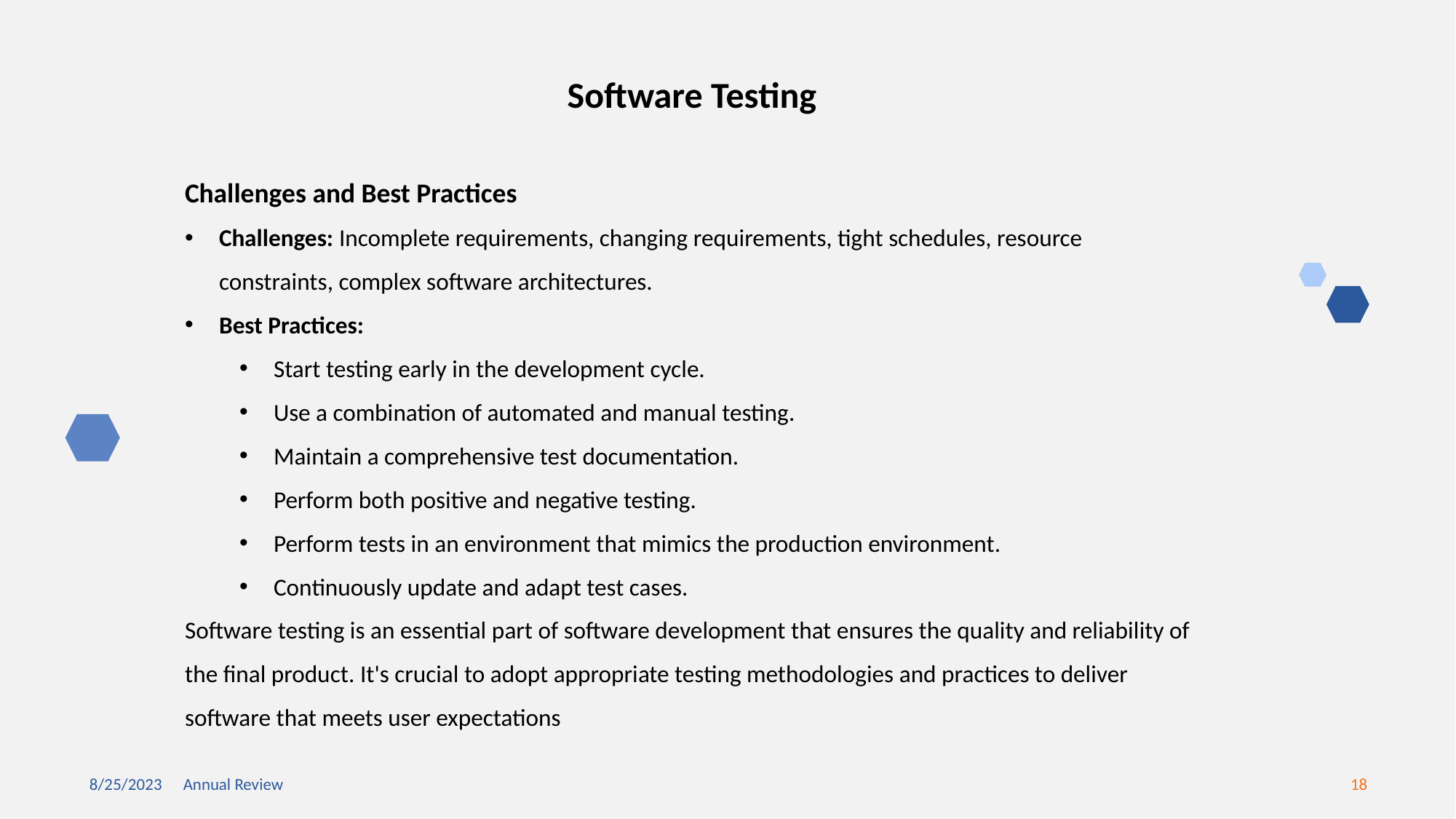

Software Testing
Challenges and Best Practices
Challenges: Incomplete requirements, changing requirements, tight schedules, resource constraints, complex software architectures.
Best Practices:
Start testing early in the development cycle.
Use a combination of automated and manual testing.
Maintain a comprehensive test documentation.
Perform both positive and negative testing.
Perform tests in an environment that mimics the production environment.
Continuously update and adapt test cases.
Software testing is an essential part of software development that ensures the quality and reliability of the final product. It's crucial to adopt appropriate testing methodologies and practices to deliver software that meets user expectations